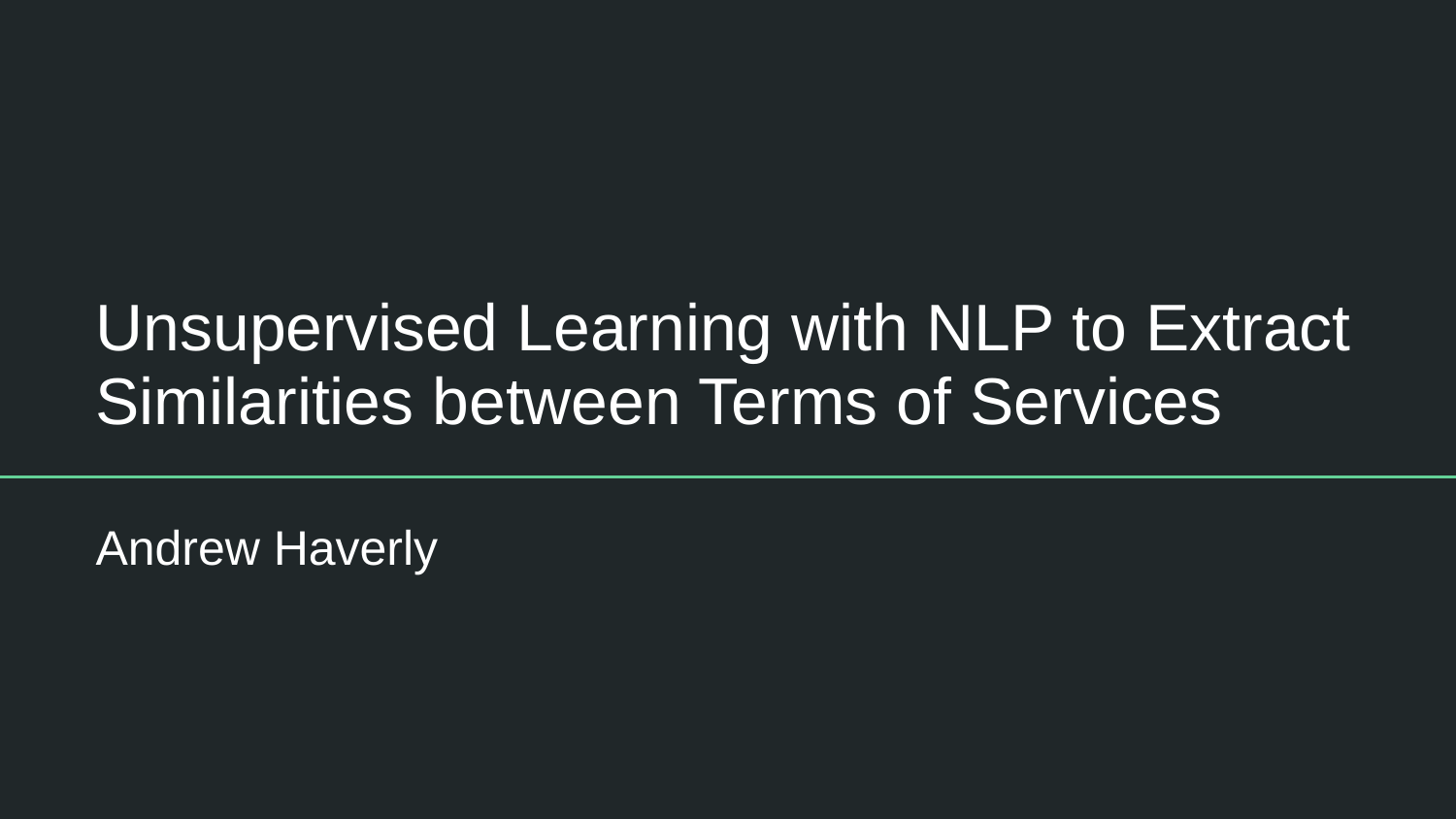

# Unsupervised Learning with NLP to Extract Similarities between Terms of Services
Andrew Haverly